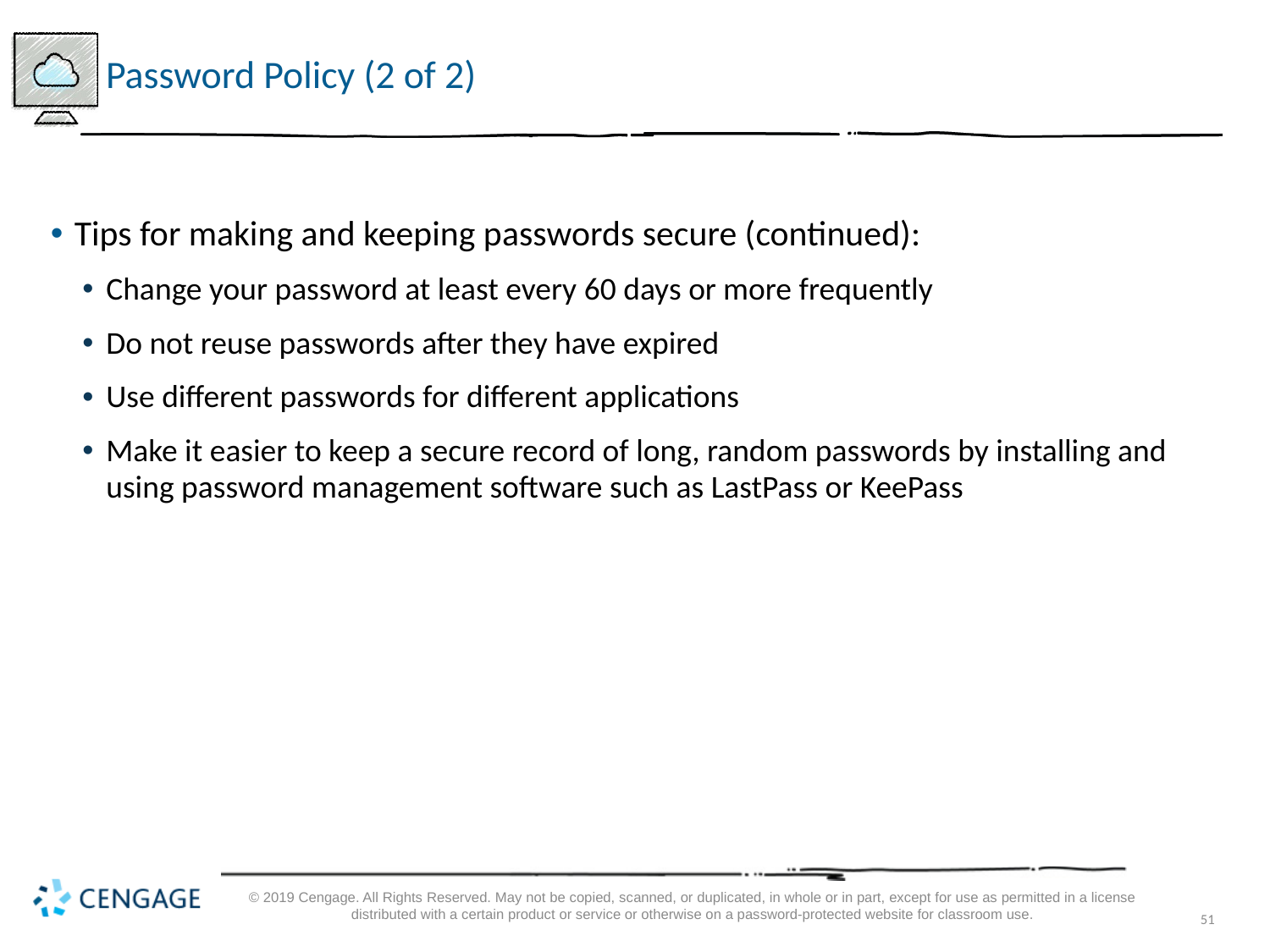

# Password Policy (2 of 2)
Tips for making and keeping passwords secure (continued):
Change your password at least every 60 days or more frequently
Do not reuse passwords after they have expired
Use different passwords for different applications
Make it easier to keep a secure record of long, random passwords by installing and using password management software such as LastPass or KeePass
© 2019 Cengage. All Rights Reserved. May not be copied, scanned, or duplicated, in whole or in part, except for use as permitted in a license distributed with a certain product or service or otherwise on a password-protected website for classroom use.